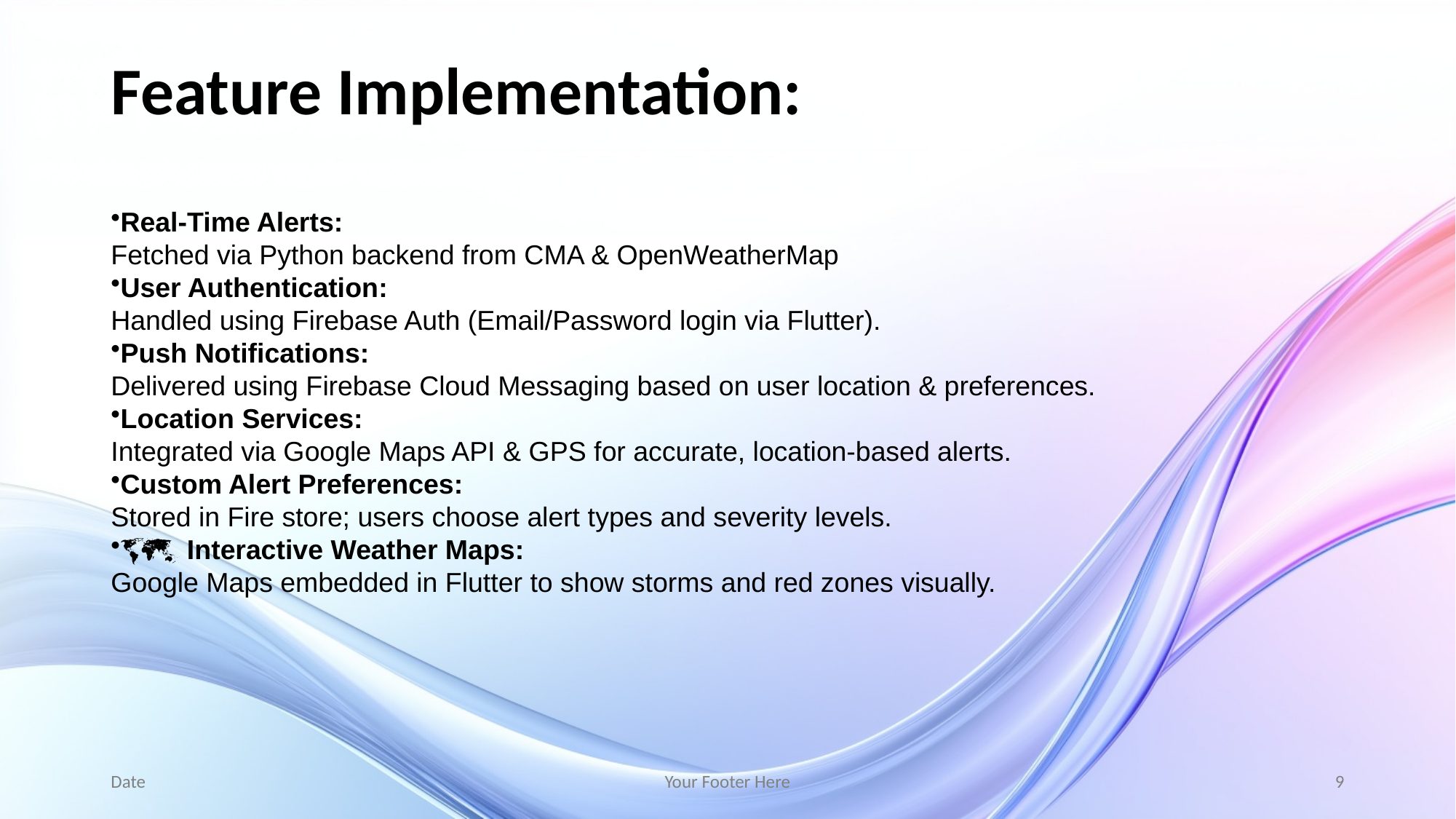

# Feature Implementation:
Real-Time Alerts:
Fetched via Python backend from CMA & OpenWeatherMap
User Authentication:
Handled using Firebase Auth (Email/Password login via Flutter).
Push Notifications:
Delivered using Firebase Cloud Messaging based on user location & preferences.
Location Services:
Integrated via Google Maps API & GPS for accurate, location-based alerts.
Custom Alert Preferences:
Stored in Fire store; users choose alert types and severity levels.
🗺️ Interactive Weather Maps:
Google Maps embedded in Flutter to show storms and red zones visually.
Date
Your Footer Here
9